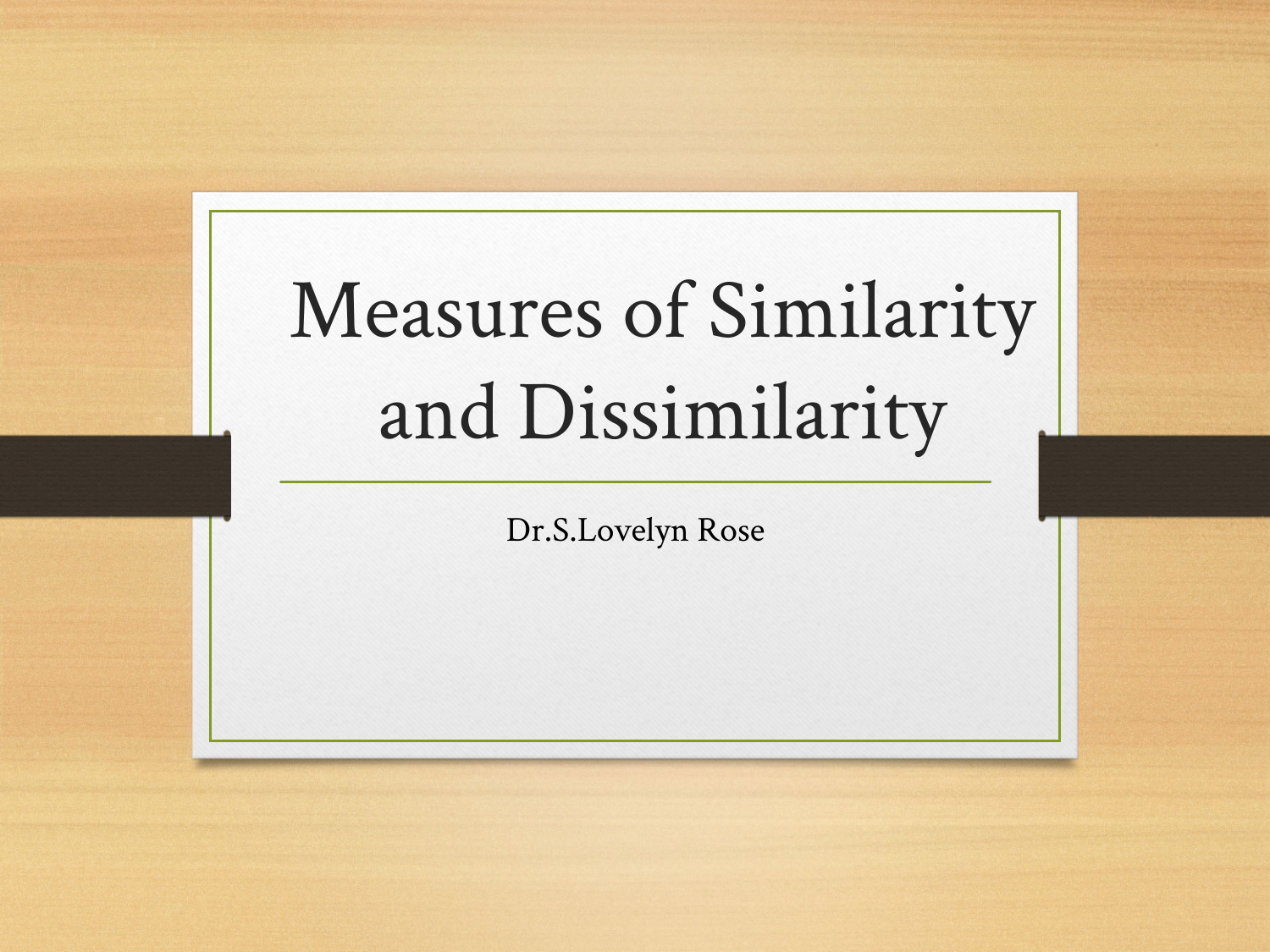

# Measures of Similarity and Dissimilarity
Dr.S.Lovelyn Rose